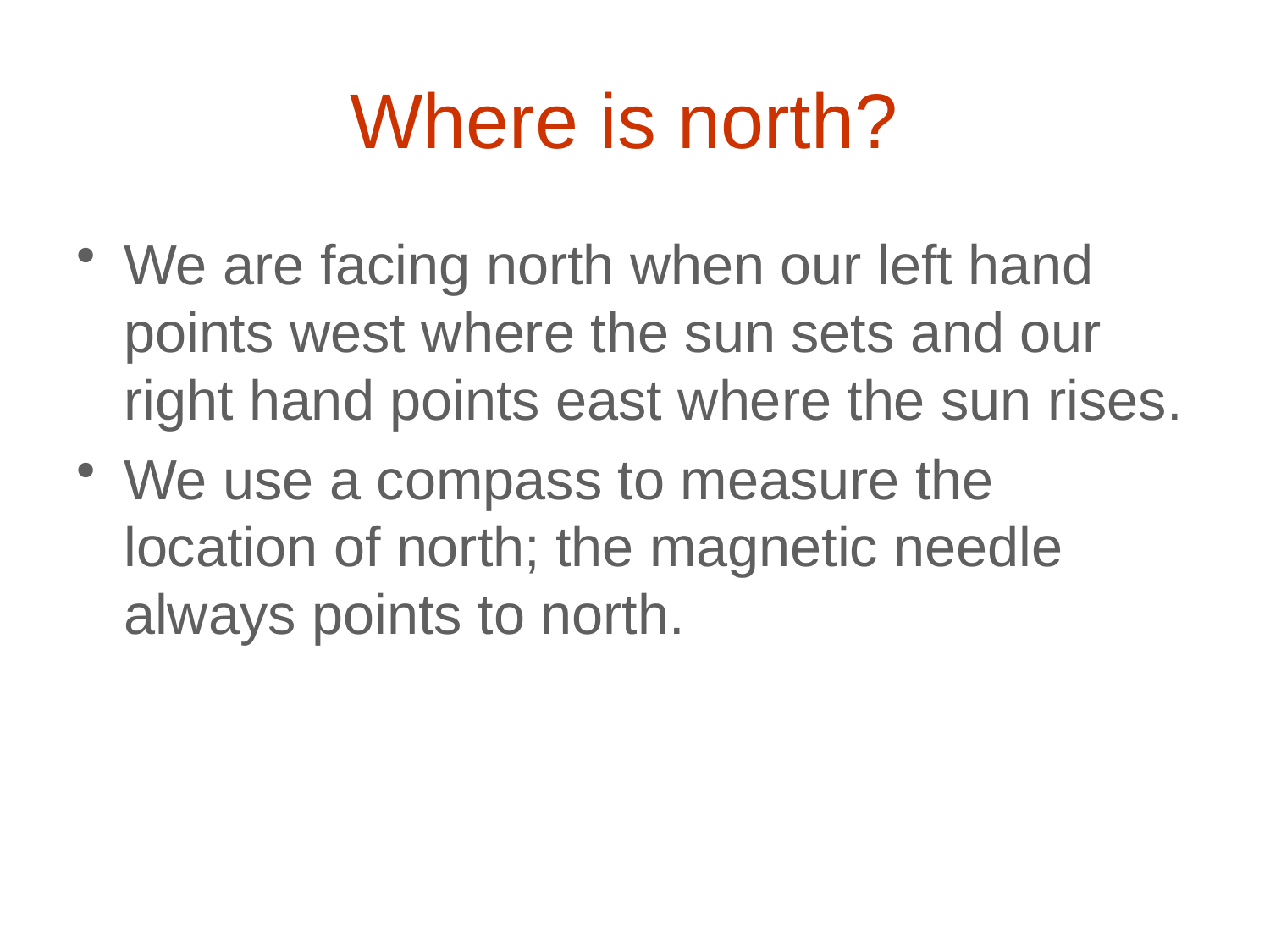

# Where is north?
We are facing north when our left hand points west where the sun sets and our right hand points east where the sun rises.
We use a compass to measure the location of north; the magnetic needle always points to north.